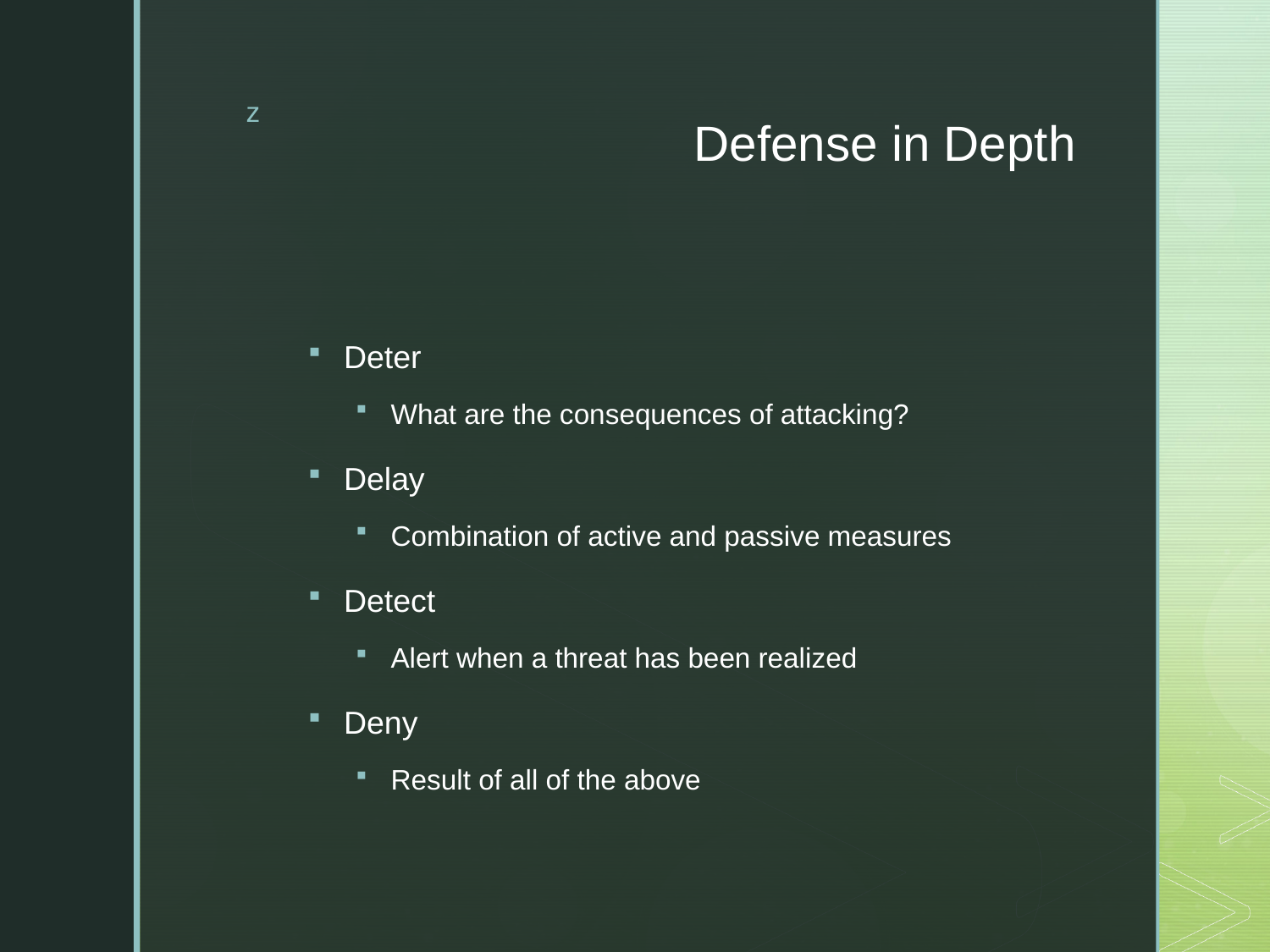

# Defense in Depth
Deter
What are the consequences of attacking?
Delay
Combination of active and passive measures
Detect
Alert when a threat has been realized
Deny
Result of all of the above